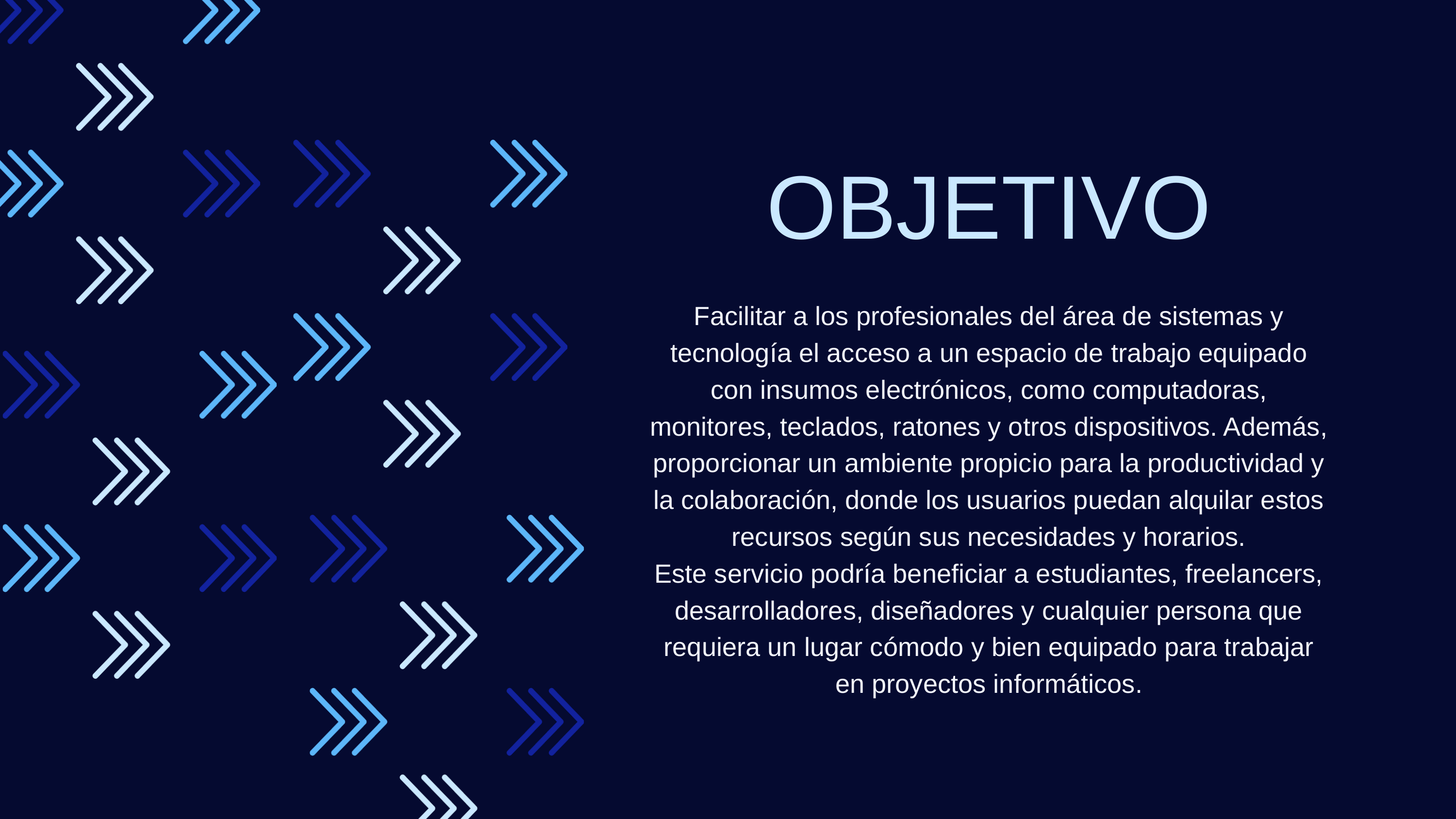

OBJETIVO

Facilitar a los profesionales del área de sistemas y tecnología el acceso a un espacio de trabajo equipado con insumos electrónicos, como computadoras, monitores, teclados, ratones y otros dispositivos. Además, proporcionar un ambiente propicio para la productividad y la colaboración, donde los usuarios puedan alquilar estos recursos según sus necesidades y horarios.
Este servicio podría beneficiar a estudiantes, freelancers, desarrolladores, diseñadores y cualquier persona que requiera un lugar cómodo y bien equipado para trabajar en proyectos informáticos.